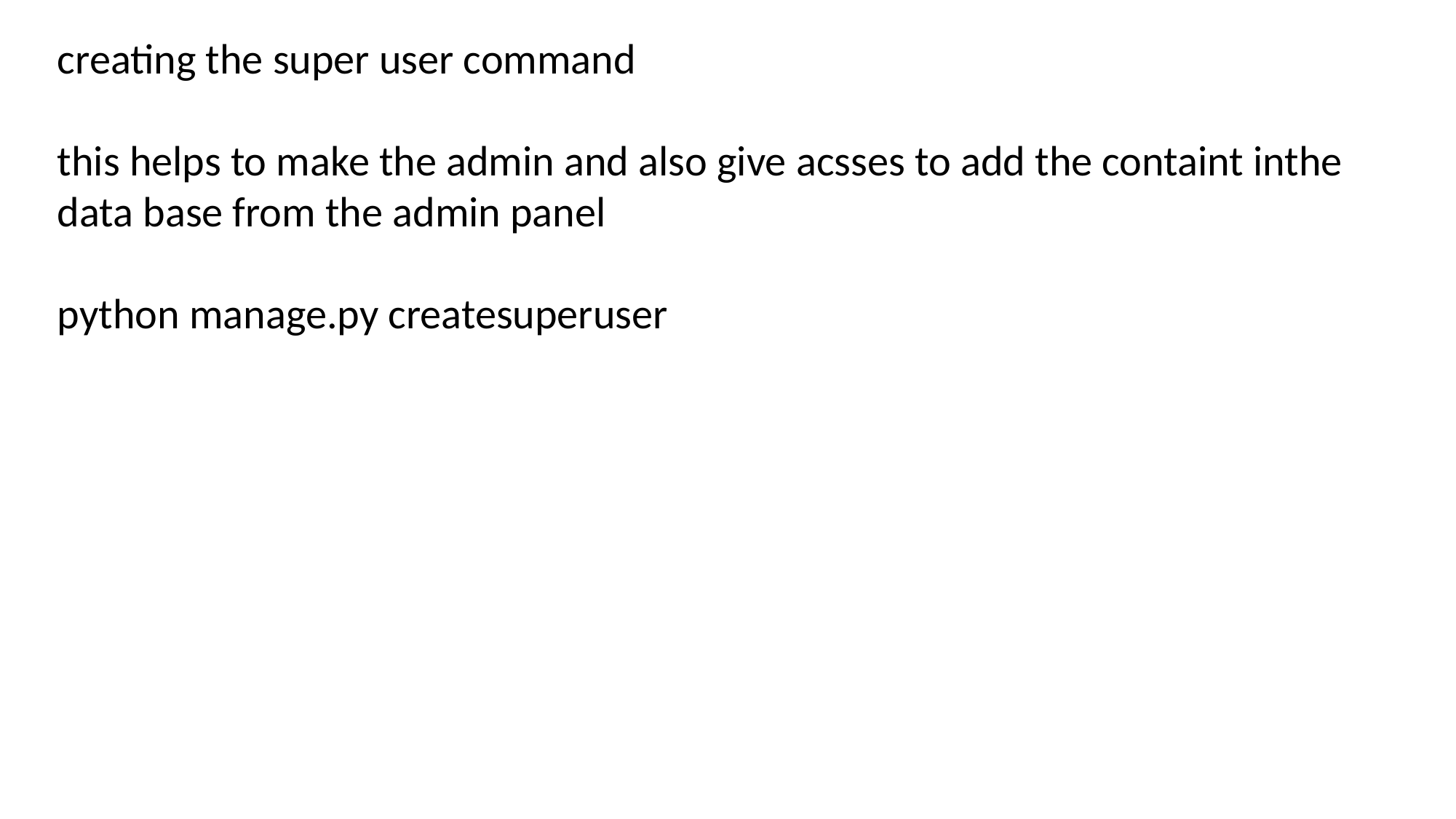

creating the super user command

this helps to make the admin and also give acsses to add the containt inthe data base from the admin panel

python manage.py createsuperuser